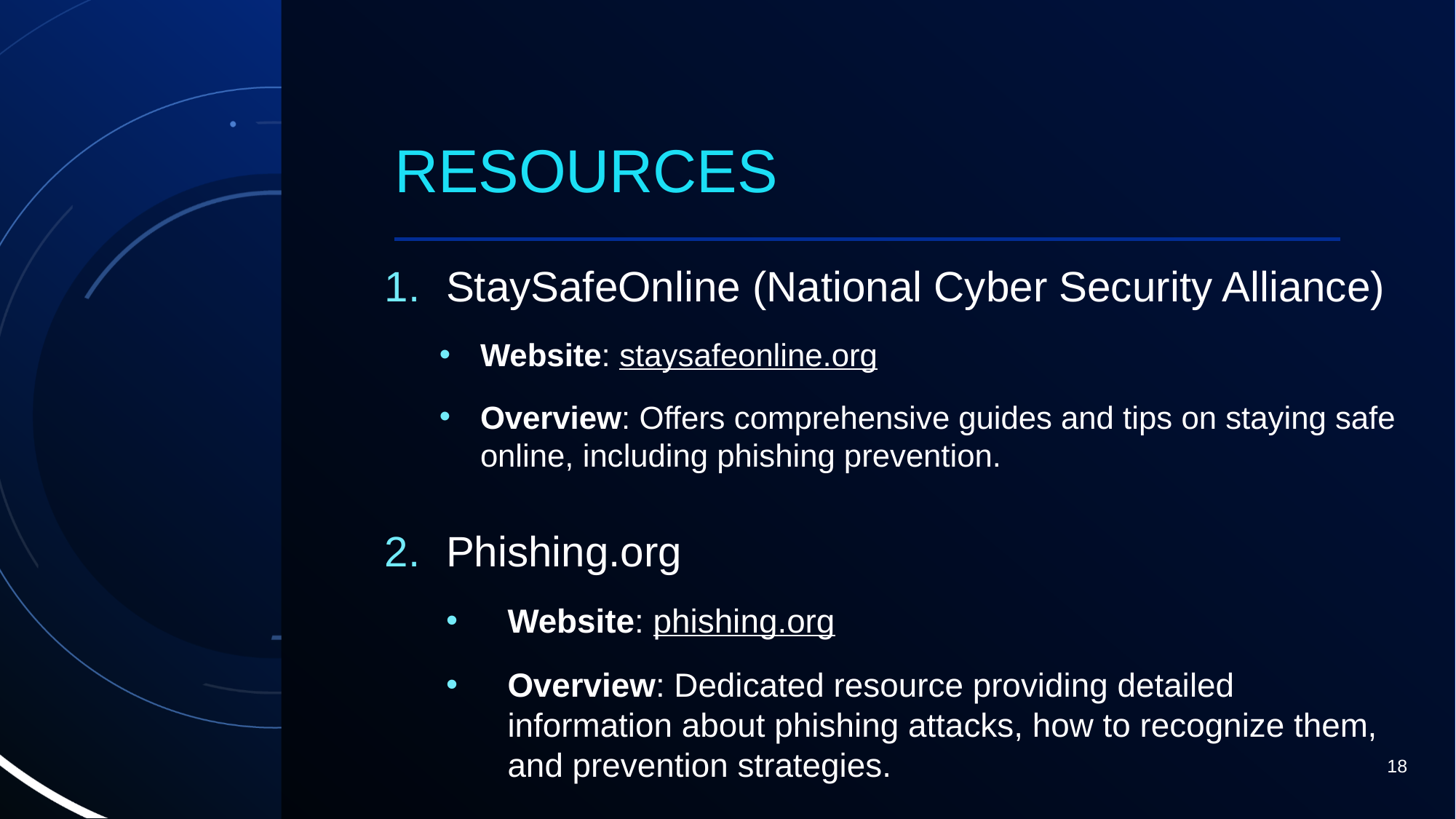

# Resources
StaySafeOnline (National Cyber Security Alliance)
Website: staysafeonline.org
Overview: Offers comprehensive guides and tips on staying safe online, including phishing prevention.

Phishing.org
Website: phishing.org
Overview: Dedicated resource providing detailed information about phishing attacks, how to recognize them, and prevention strategies.
18